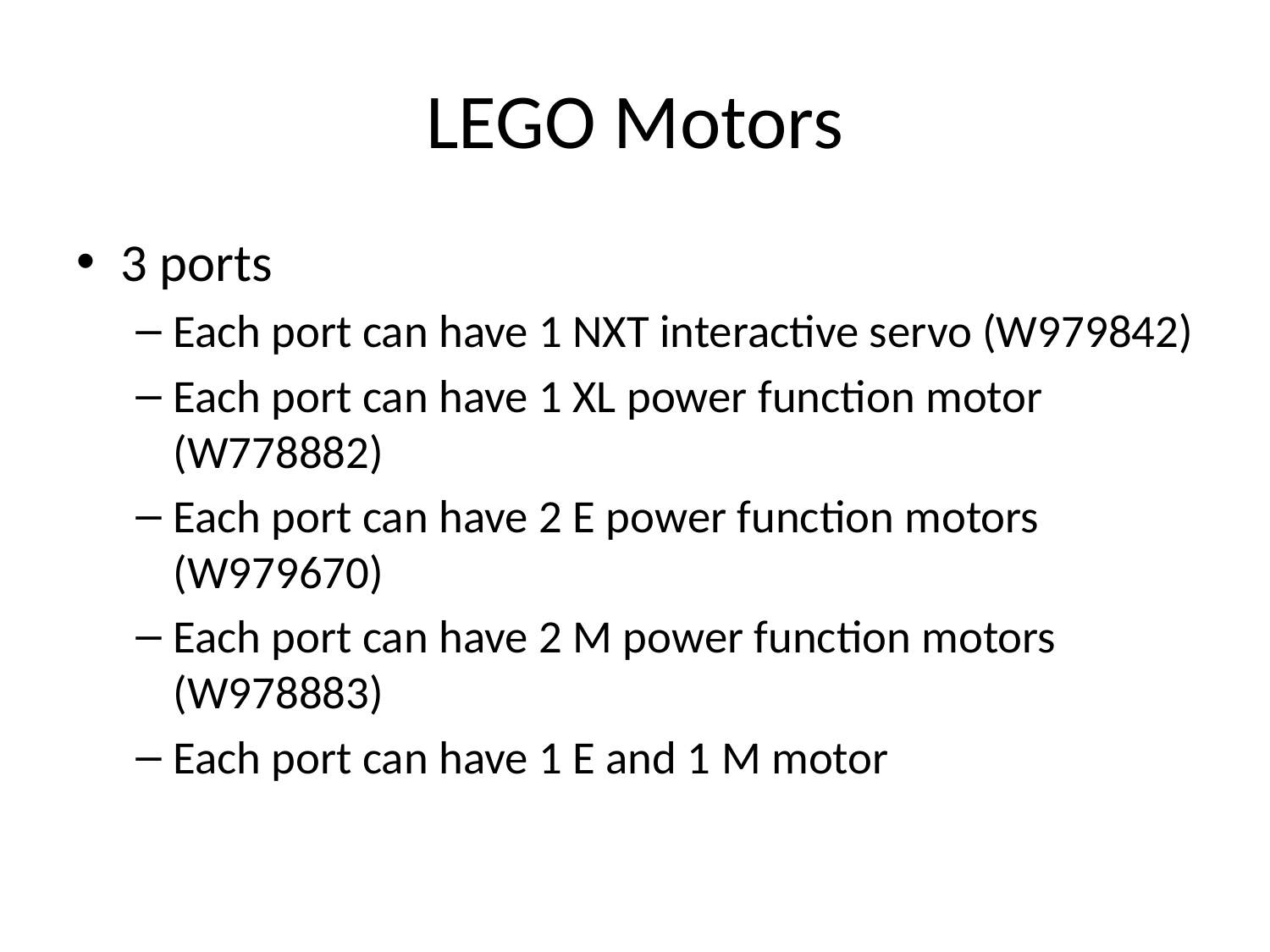

# LEGO Motors
3 ports
Each port can have 1 NXT interactive servo (W979842)
Each port can have 1 XL power function motor (W778882)
Each port can have 2 E power function motors (W979670)
Each port can have 2 M power function motors (W978883)
Each port can have 1 E and 1 M motor